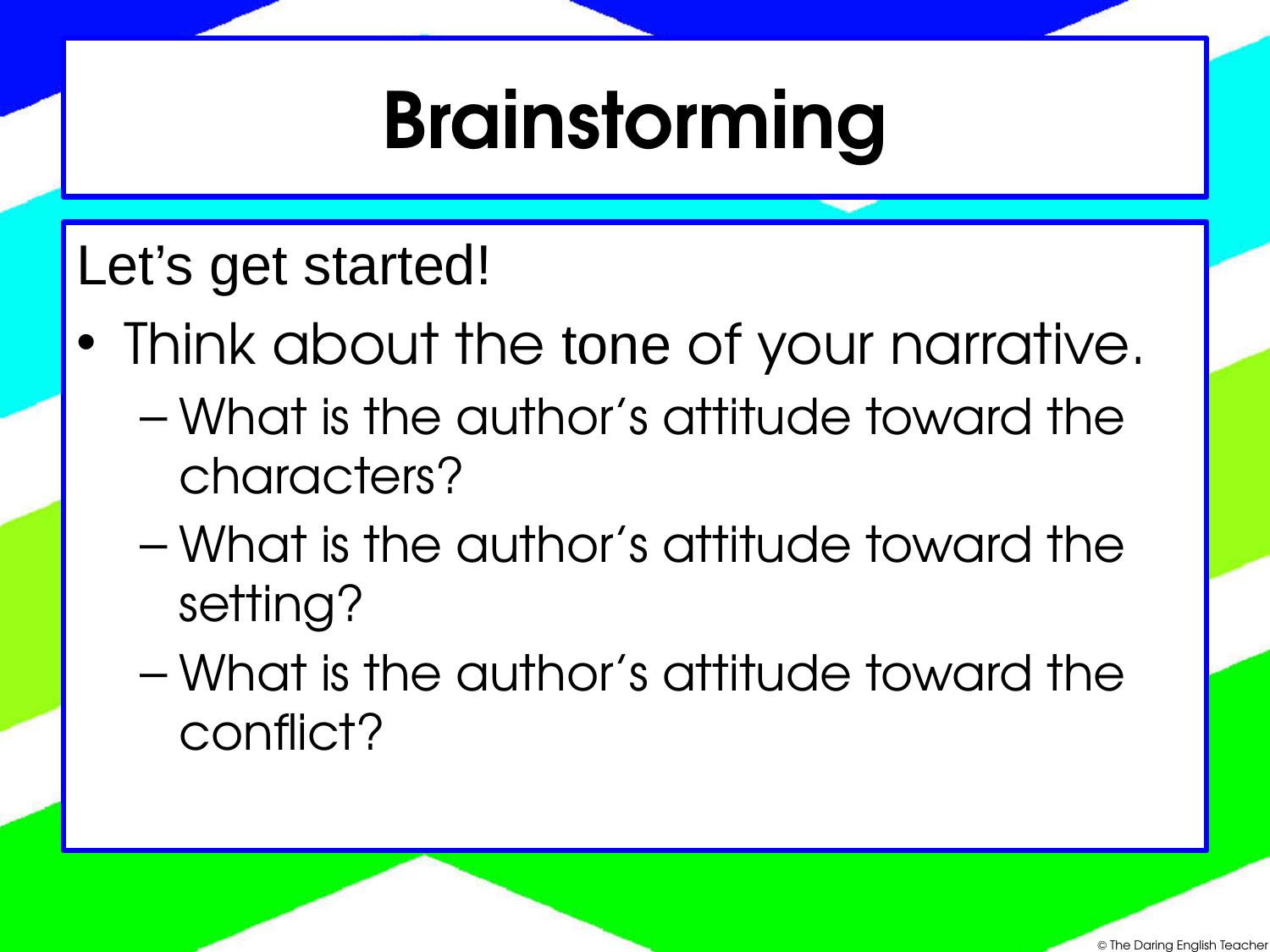

# Brainstorming
Let’s get started!
Think about the tone of your narrative.
What is the author’s attitude toward the characters?
What is the author’s attitude toward the setting?
What is the author’s attitude toward the conflict?